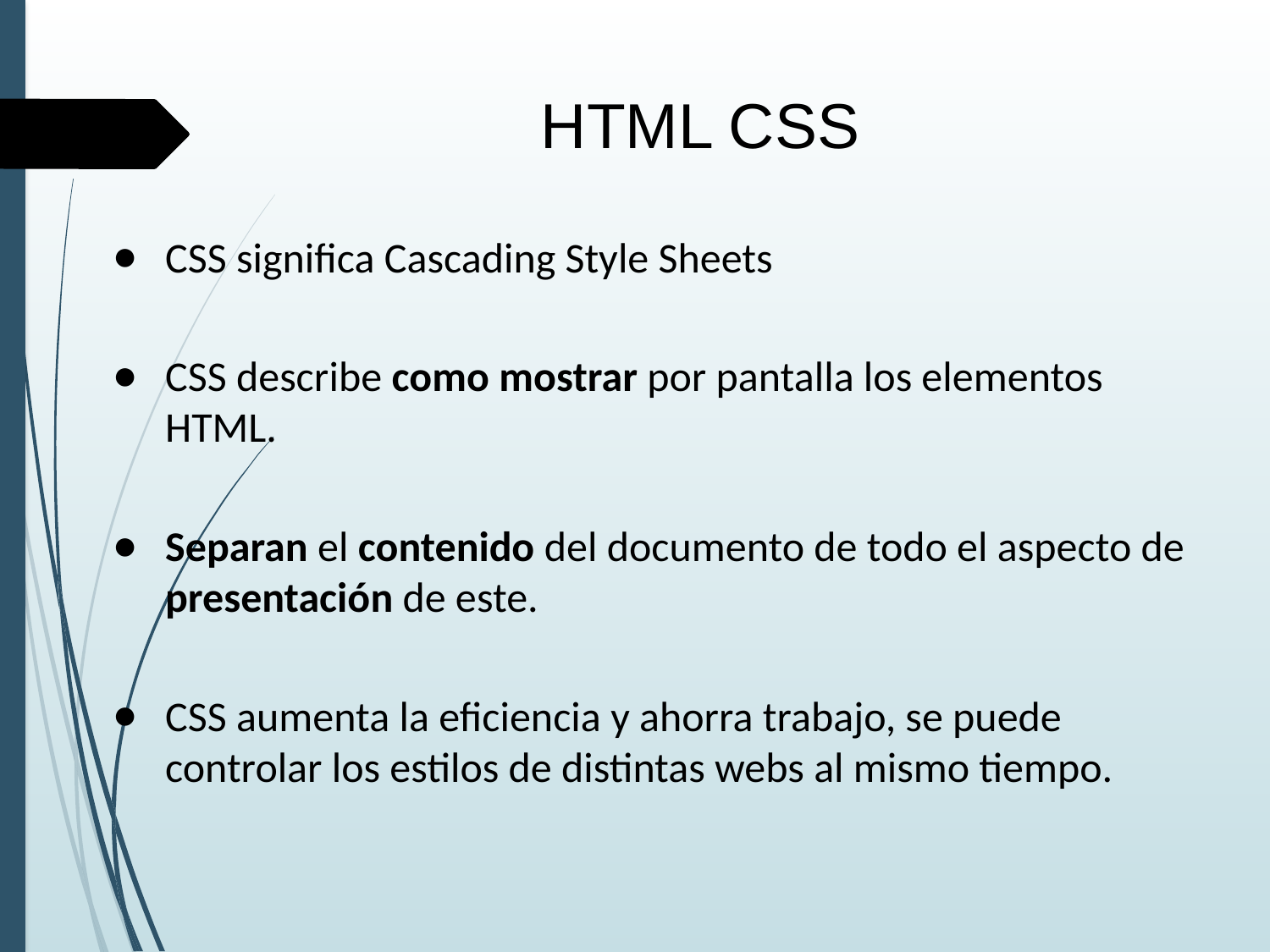

HTML CSS
CSS significa Cascading Style Sheets

CSS describe como mostrar por pantalla los elementos HTML.

Separan el contenido del documento de todo el aspecto de presentación de este.

CSS aumenta la eficiencia y ahorra trabajo, se puede controlar los estilos de distintas webs al mismo tiempo.